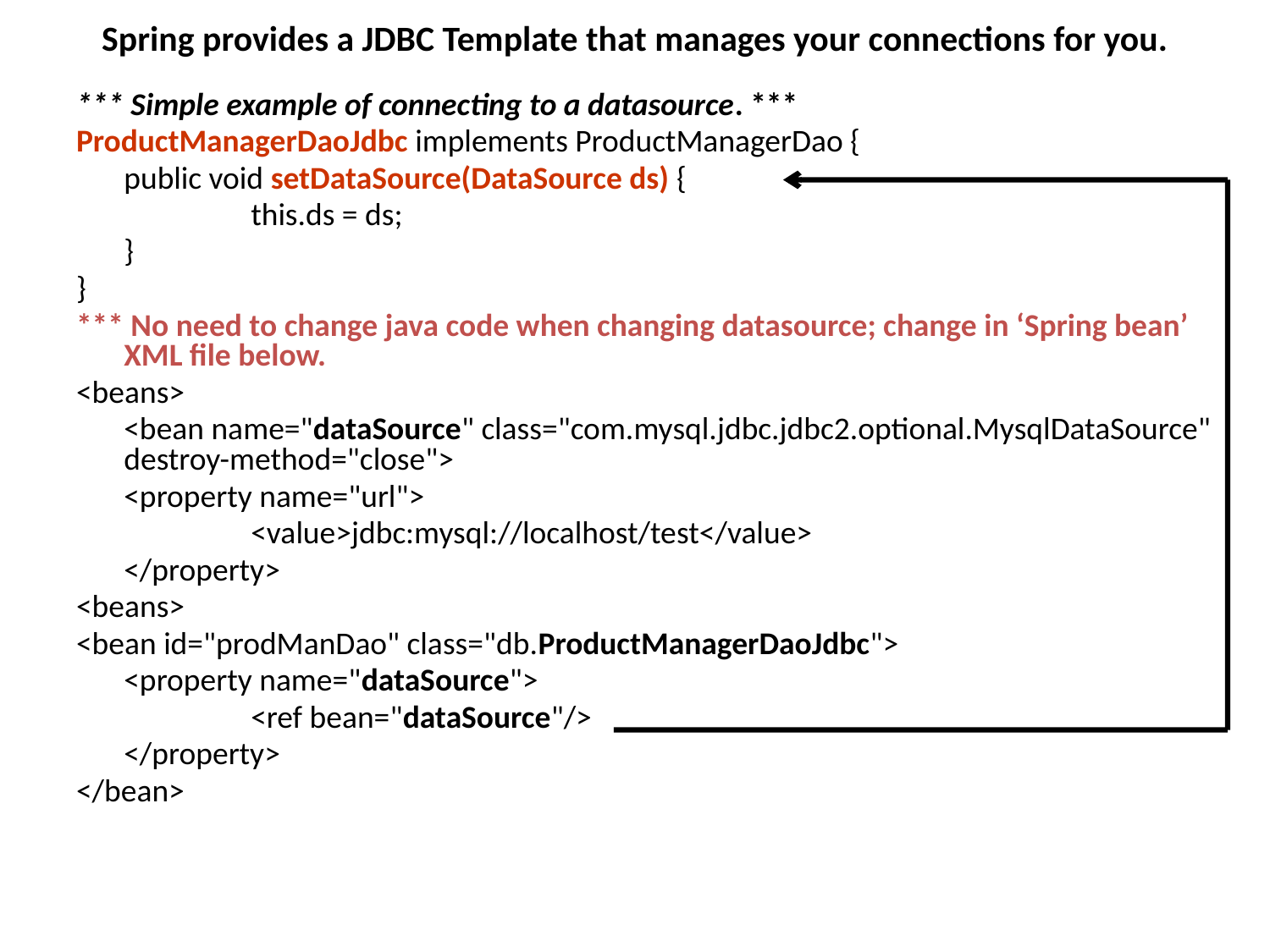

# Spring provides a JDBC Template that manages your connections for you.
*** Simple example of connecting to a datasource. ***
ProductManagerDaoJdbc implements ProductManagerDao {
	public void setDataSource(DataSource ds) {
        	this.ds = ds;
 	}
}
*** No need to change java code when changing datasource; change in ‘Spring bean’ XML file below.
<beans>
	<bean name="dataSource" class="com.mysql.jdbc.jdbc2.optional.MysqlDataSource" destroy-method="close">
	<property name="url">
		<value>jdbc:mysql://localhost/test</value>
	</property>
<beans>
<bean id="prodManDao" class="db.ProductManagerDaoJdbc">
	<property name="dataSource">
		<ref bean="dataSource"/>
	</property>
</bean>